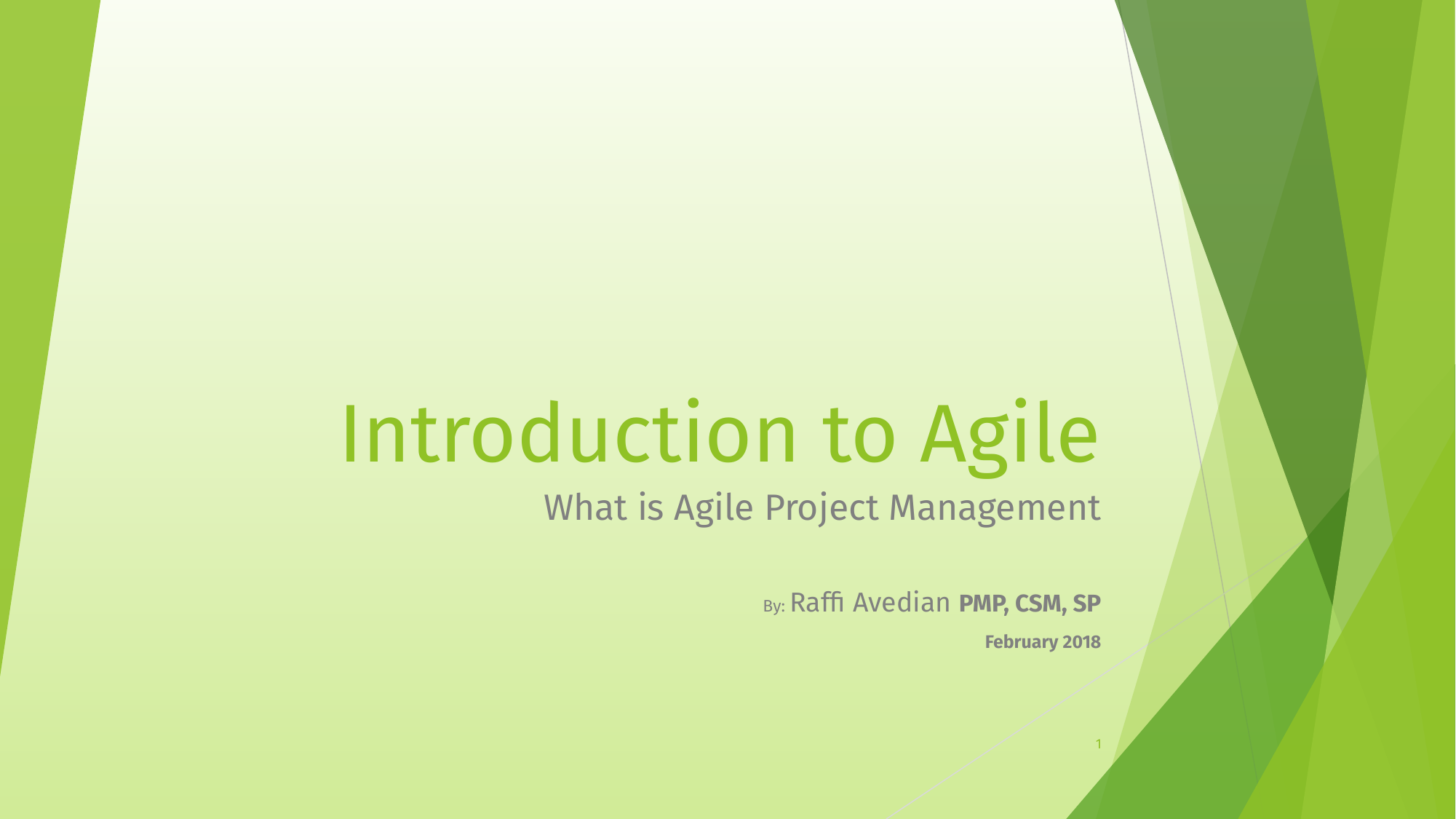

# Introduction to Agile
What is Agile Project Management

By: Raffi Avedian PMP, CSM, SP
February 2018
1